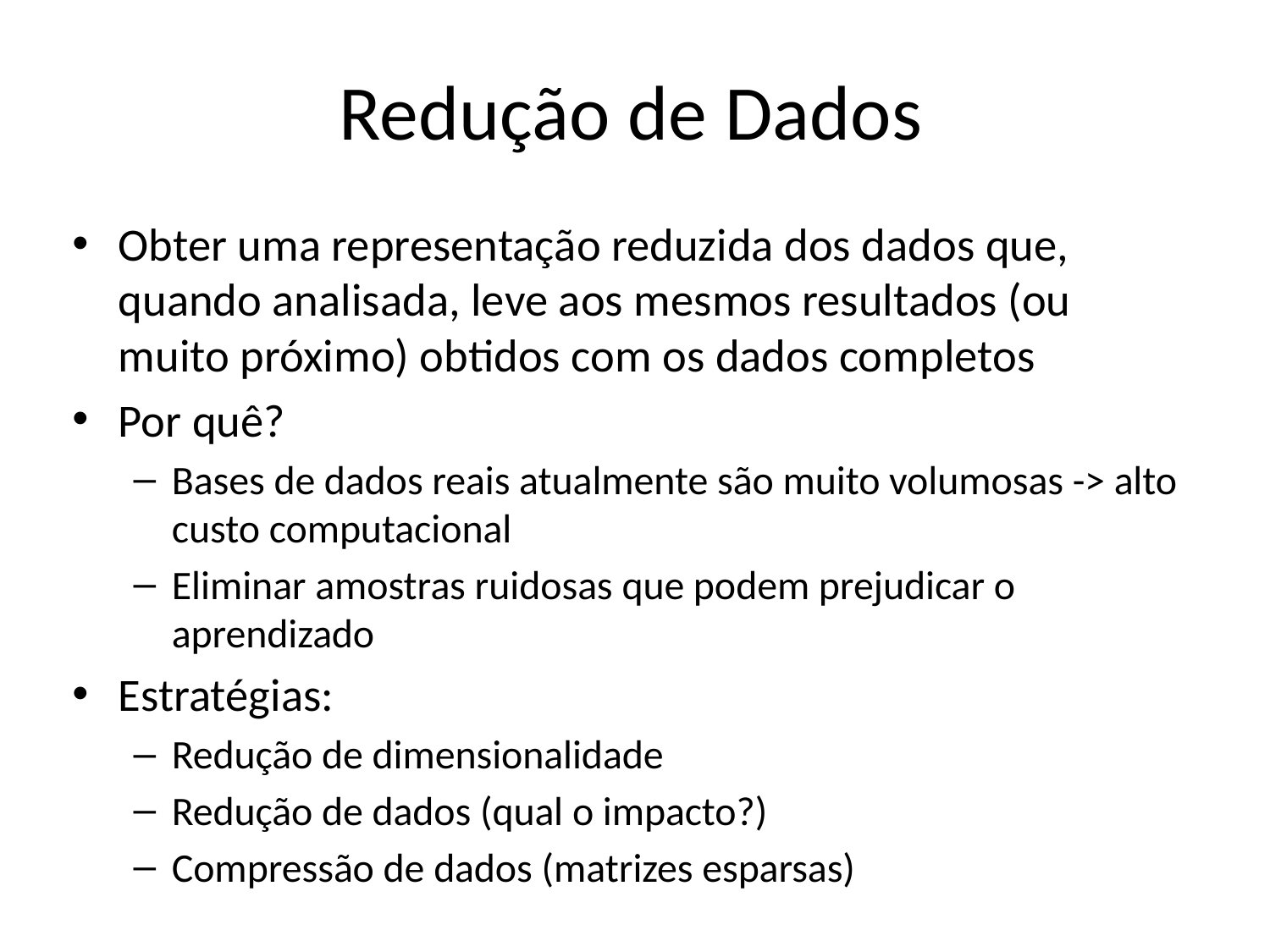

# Redução de Dados
Obter uma representação reduzida dos dados que, quando analisada, leve aos mesmos resultados (ou muito próximo) obtidos com os dados completos
Por quê?
Bases de dados reais atualmente são muito volumosas -> alto custo computacional
Eliminar amostras ruidosas que podem prejudicar o aprendizado
Estratégias:
Redução de dimensionalidade
Redução de dados (qual o impacto?)
Compressão de dados (matrizes esparsas)